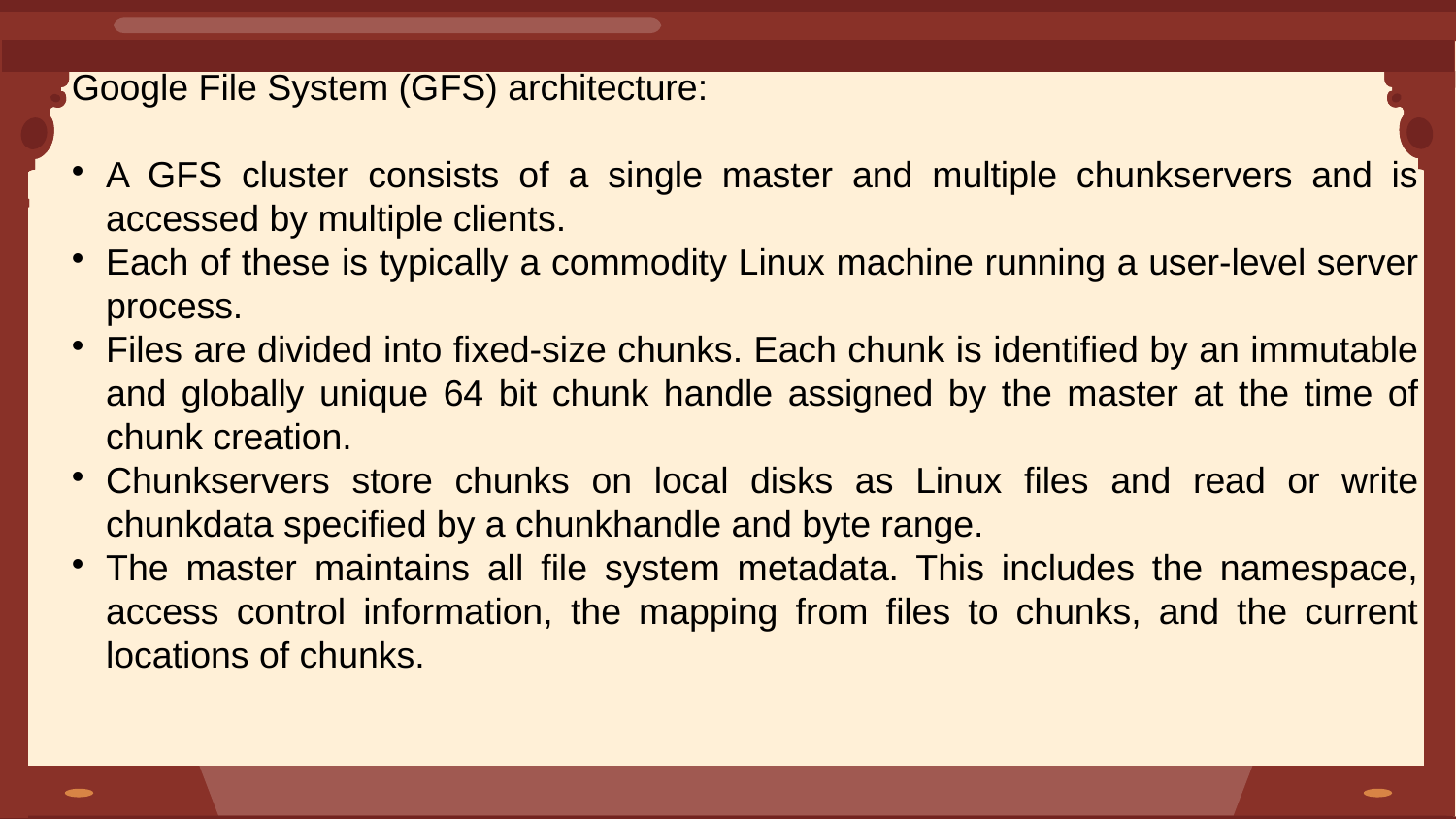

Google File System (GFS) architecture:

A GFS cluster consists of a single master and multiple chunkservers and is accessed by multiple clients.
Each of these is typically a commodity Linux machine running a user-level server process.
Files are divided into fixed-size chunks. Each chunk is identified by an immutable and globally unique 64 bit chunk handle assigned by the master at the time of chunk creation.
Chunkservers store chunks on local disks as Linux files and read or write chunkdata specified by a chunkhandle and byte range.
The master maintains all file system metadata. This includes the namespace, access control information, the mapping from files to chunks, and the current locations of chunks.